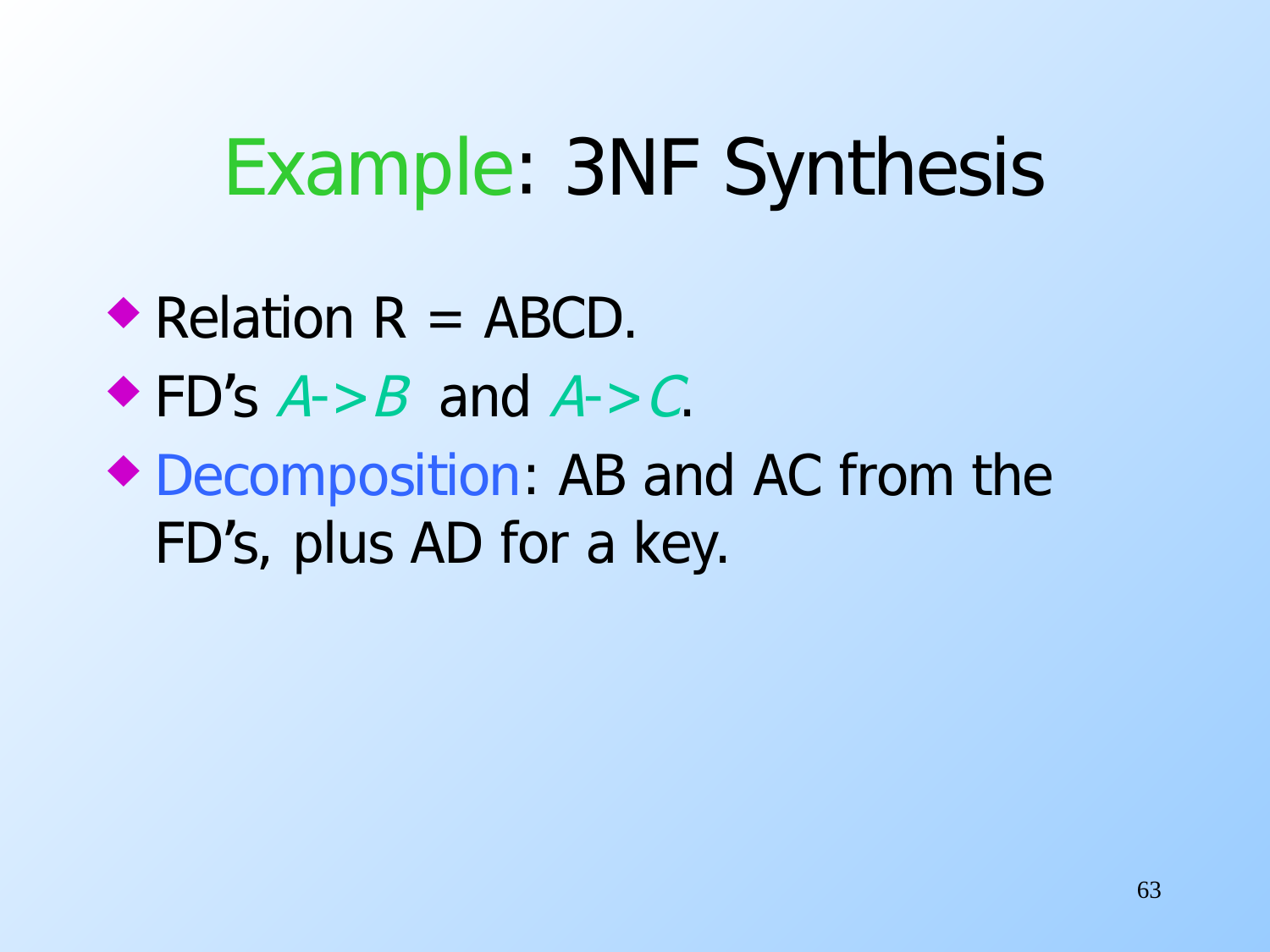

# Example: 3NF Synthesis
Relation R = ABCD.
FD’s A->B  and A->C.
Decomposition: AB and AC from the FD’s, plus AD for a key.
63